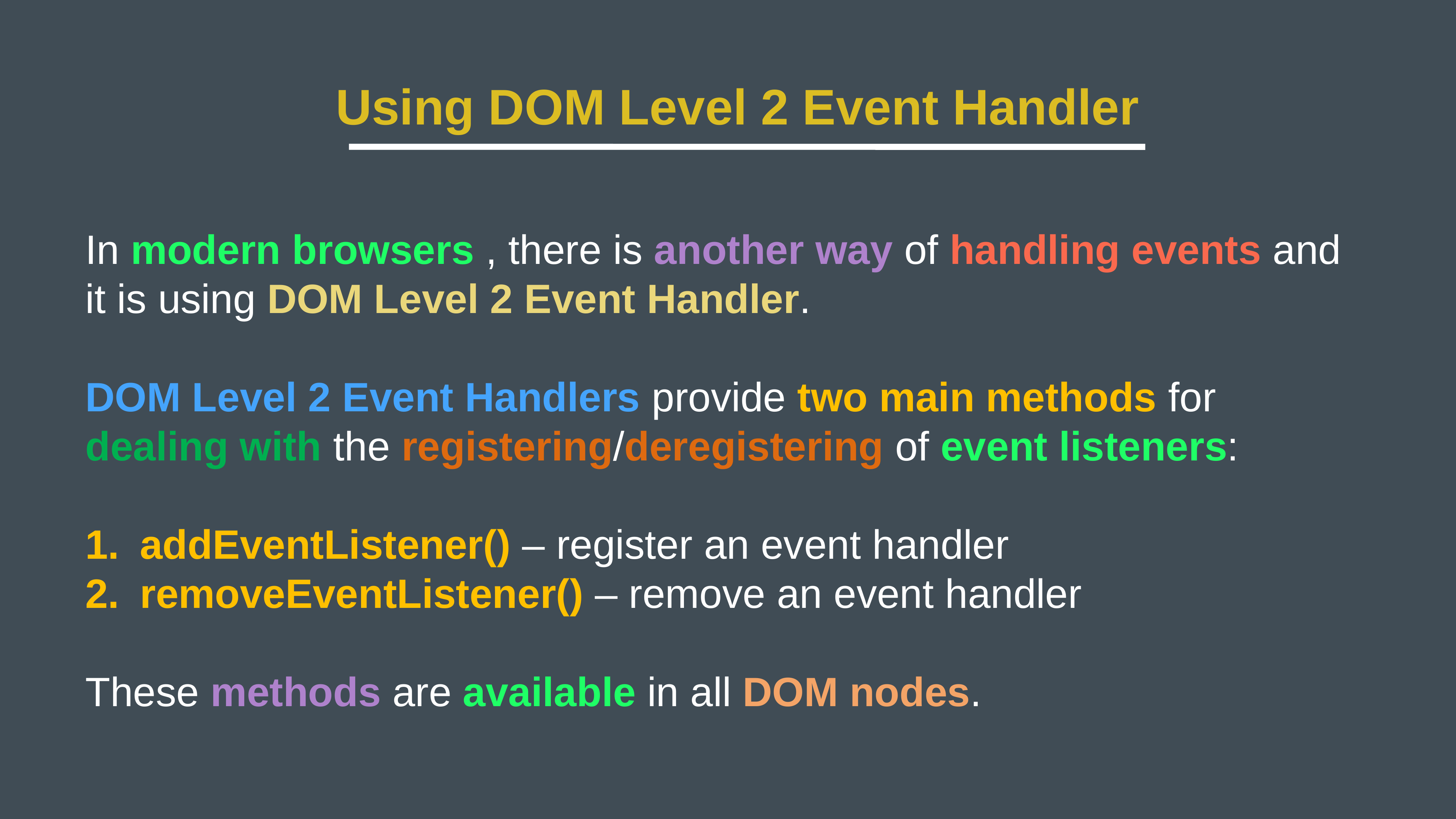

Using DOM Level 2 Event Handler
In modern browsers , there is another way of handling events and it is using DOM Level 2 Event Handler.

DOM Level 2 Event Handlers provide two main methods for dealing with the registering/deregistering of event listeners:

addEventListener() – register an event handler
removeEventListener() – remove an event handler

These methods are available in all DOM nodes.